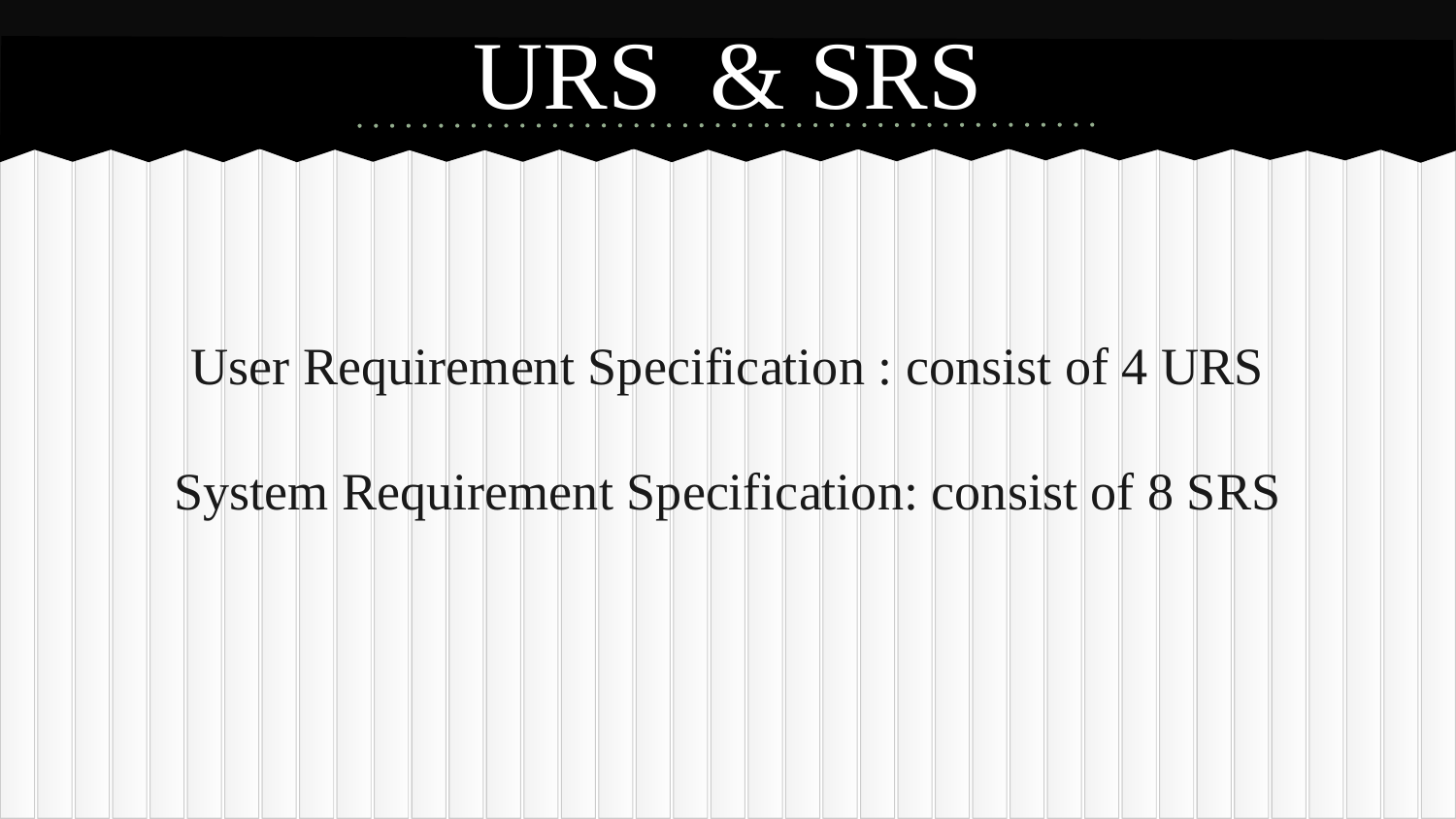

# URS  & SRS

User Requirement Specification : consist of 4 URS

System Requirement Specification: consist of 8 SRS